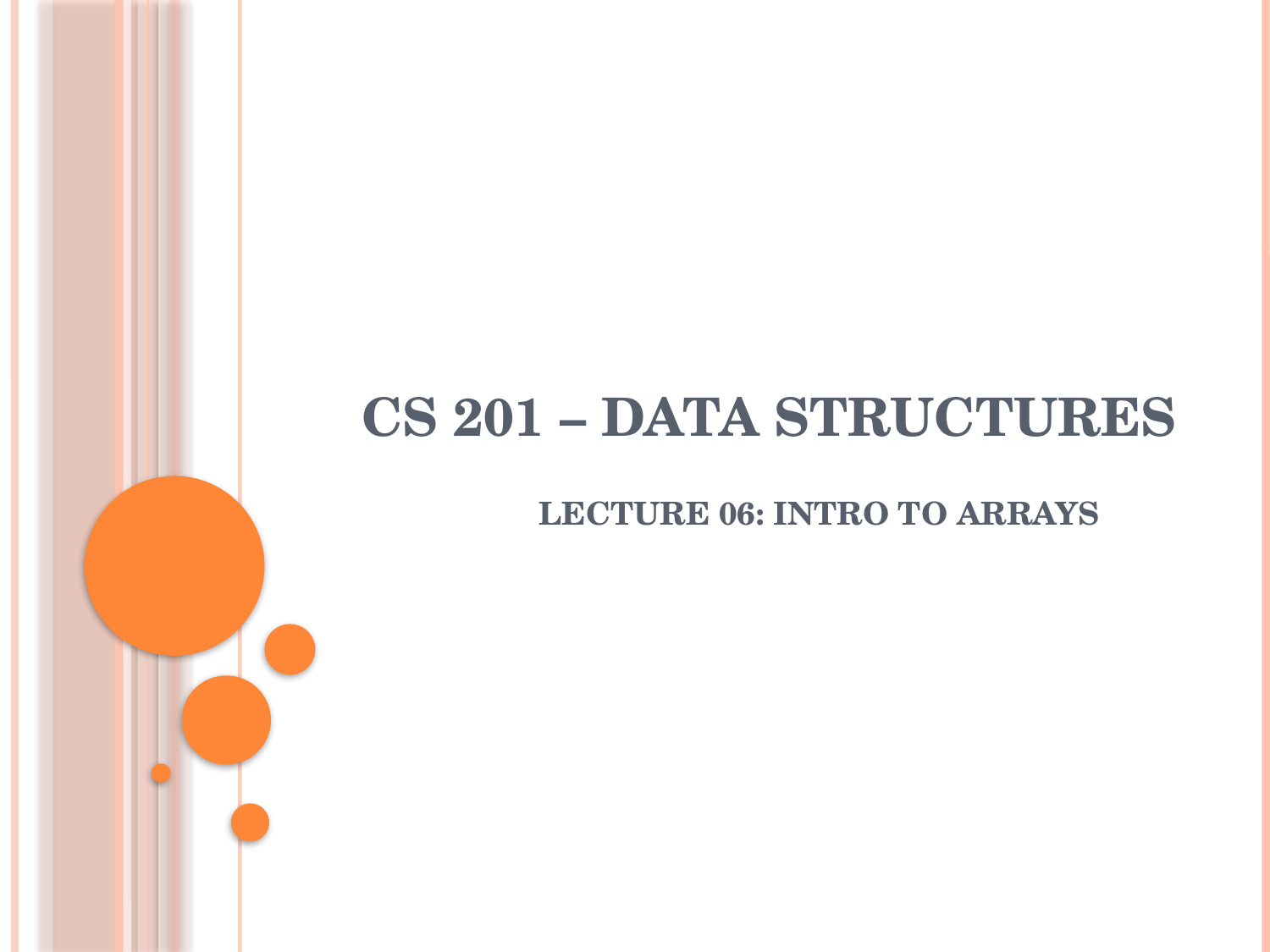

# CS 201 – DATA STRUCTURES
                LECTURE 06: INTRO TO ARRAYS